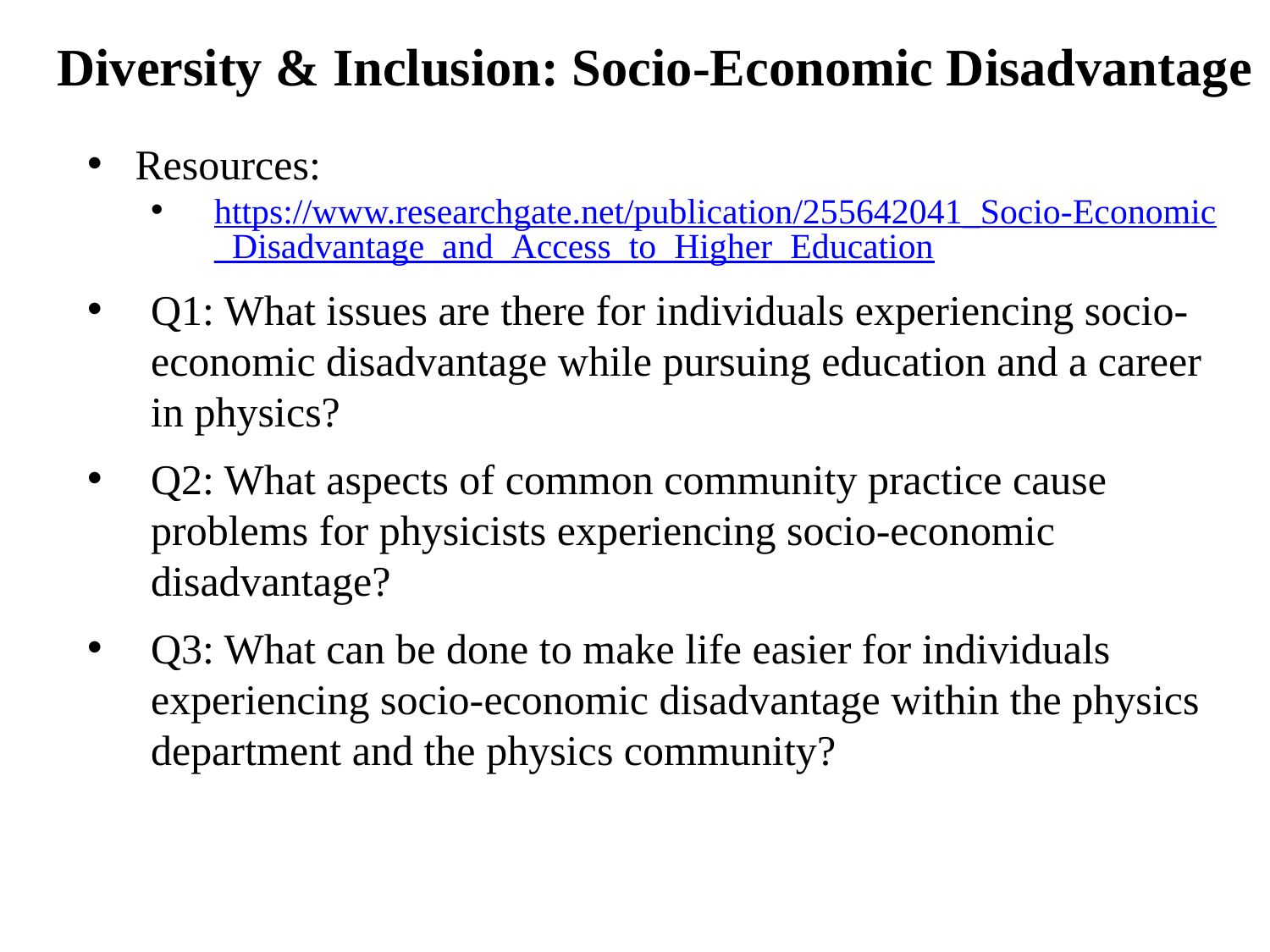

Diversity & Inclusion: Socio-Economic Disadvantage
Resources:
https://www.researchgate.net/publication/255642041_Socio-Economic_Disadvantage_and_Access_to_Higher_Education

Q1: What issues are there for individuals experiencing socio-economic disadvantage while pursuing education and a career in physics?

Q2: What aspects of common community practice cause problems for physicists experiencing socio-economic disadvantage?

Q3: What can be done to make life easier for individuals experiencing socio-economic disadvantage within the physics department and the physics community?